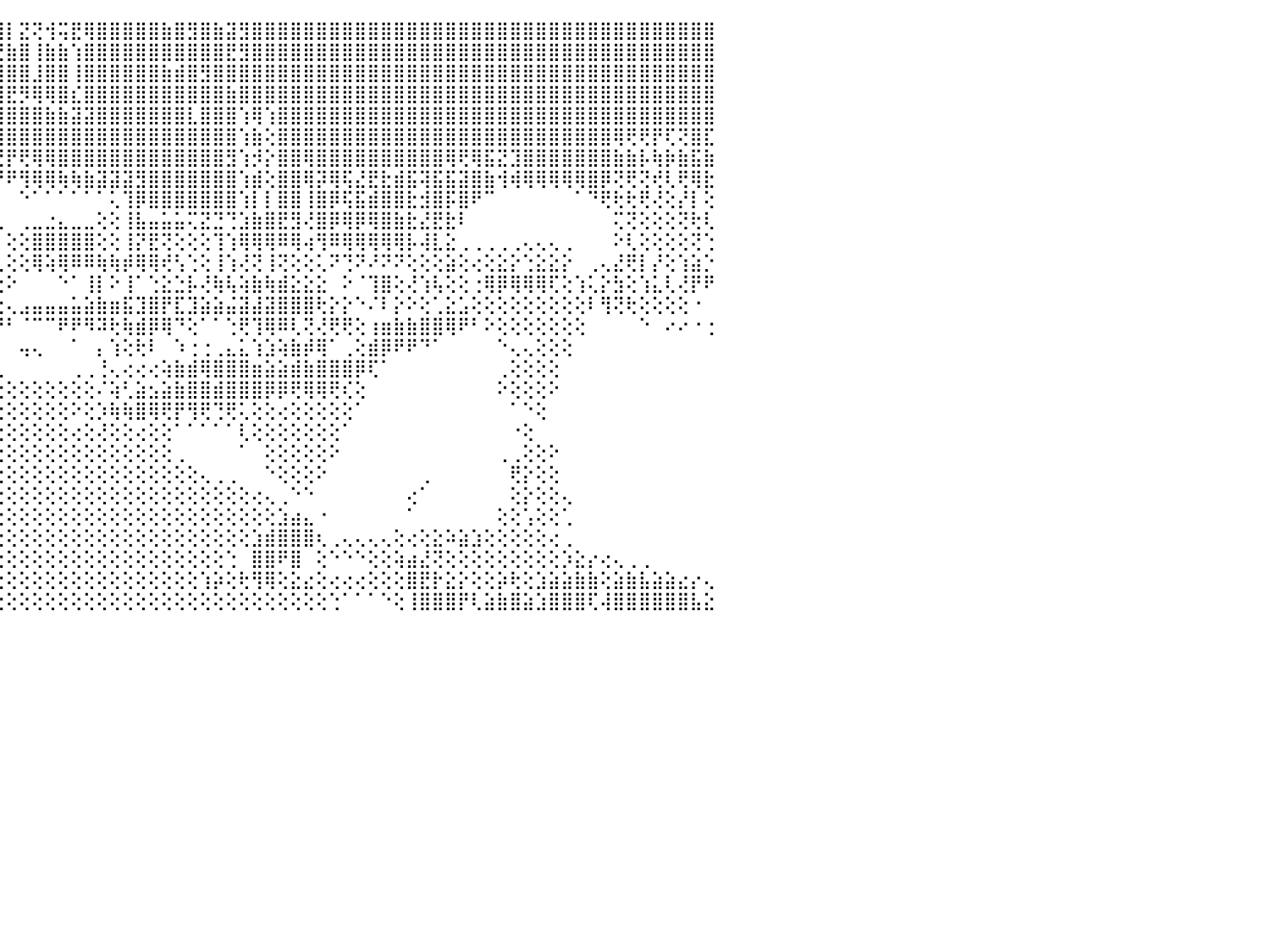

⢕⢔⠄⠑⢙⡁⢕⢕⠕⠑⠀⠀⠀⠀⠀⠀⠀⠀⠀⠀⠀⠀⠀⠀⠀⠙⢻⢿⢿⣿⣿⣿⣿⣿⣇⣿⣿⢝⠟⢻⣿⣿⣑⡕⣿⡇⣝⢝⢺⢭⣟⢿⣿⣿⣿⣿⣿⣷⣿⣻⣿⣷⣽⣻⣿⣿⣿⣿⣿⣿⣿⣿⣿⣿⣿⣿⣿⣿⣿⣿⣿⣿⣿⣿⣿⣿⣿⣿⣿⣿⣿⣿⣿⣿⣿⣿⣿⣿⣿⣿⠀
⢔⠆⡜⣶⡝⢕⠑⠁⠀⠀⠀⠀⠀⠀⠀⠀⠀⠀⠀⠀⠀⠀⠀⠀⠀⠀⠁⢳⣶⣼⣽⣝⡟⢻⢿⣼⣿⣵⢔⢱⣿⣿⡏⠝⢟⣷⣿⢸⣷⣷⢱⣿⣿⣿⣿⣿⣿⣿⣿⣿⣿⣿⣟⣻⣿⣿⣿⣿⣿⣿⣿⣿⣿⣿⣿⣿⣿⣿⣿⣿⣿⣿⣿⣿⣿⣿⣿⣿⣿⣿⣿⣿⣿⣿⣿⣿⣿⣿⣿⣿⠀
⢸⢱⢿⣿⡇⠑⠀⠀⠀⠀⠀⠀⠀⠀⠀⠀⠀⠀⠀⠀⠀⠀⠀⠀⠀⠀⠀⠑⣿⣿⣿⣿⣿⣿⣷⣷⣿⣯⣝⣞⣿⣿⣧⣕⣸⣿⣿⣸⣿⣿⢸⣿⣿⣿⣿⣿⣿⣷⣾⣿⣻⣿⣿⣿⣿⣿⣿⣿⣿⣿⣿⣿⣿⣿⣿⣿⣿⣿⣿⣿⣿⣿⣿⣿⣿⣿⣿⣿⣿⣿⣿⣿⣿⣿⣿⣿⣿⣿⣿⣿⠀
⢸⢸⢸⣸⡕⠀⠀⠀⠀⠀⠀⠀⠀⠀⠀⠀⠀⠀⠀⠀⠀⠀⠀⠀⠀⠀⠀⢀⣿⣿⣿⣿⣿⣿⣿⣿⣿⣿⣿⣿⣿⣿⣷⣯⣽⣟⡻⢿⢿⣿⣎⣿⣿⣿⣿⣿⣿⣿⣿⣿⣿⣿⣷⣿⣿⣿⣿⣿⣿⣿⣿⣿⣿⣿⣿⣿⣿⣿⣿⣿⣿⣿⣿⣿⣿⣿⣿⣿⣿⣿⣿⣿⣿⣿⣿⣿⣿⣿⣿⣿⠀
⢜⢜⢟⢝⠕⠀⠀⠀⠀⠀⠀⠀⠀⠀⠀⠀⠀⠀⠀⠀⠀⠀⠀⠀⠀⢔⢕⣿⡻⣿⣿⣿⣿⣿⣿⣿⣿⣿⣿⣿⣿⣿⣿⣿⣿⣿⣿⣿⣷⣷⣽⣽⣿⣿⣿⣿⣿⣿⣿⣇⣿⣿⣿⢱⢿⢱⣿⣿⣿⣿⣿⣿⣿⣿⣿⣿⣿⣿⣿⣿⣿⣿⣿⣿⣿⣿⣿⣿⣿⣿⣿⣿⣿⣿⣿⣿⣿⣿⣿⣿⠀
⢁⢄⢄⢔⢔⠀⠀⠀⠀⠀⠀⠀⠀⠀⠀⠀⠀⠀⠀⠀⠀⠀⠀⠀⢔⢕⢕⢝⣱⢵⣼⣝⣝⣟⢟⢻⢿⢿⣿⣿⣿⣿⣿⣿⣿⣿⣿⣿⣿⣿⣿⣿⣿⣿⣿⣿⣿⣿⣿⣿⣿⣿⣿⢱⣷⢕⣿⣿⣿⣿⣿⣿⣿⣿⣿⣿⣿⣿⣿⣿⣿⣿⣿⣿⣿⣿⣿⣿⣿⣿⣿⣿⢿⢟⢟⡟⢏⢝⣿⣏⠀
⠕⠑⠑⠑⠁⠀⠀⠀⠀⠀⠀⠀⠀⠀⠀⠀⠀⢄⢄⢄⠀⠀⠀⢄⢅⢕⢕⣕⢅⢟⠘⠟⠟⠿⠿⢿⢿⣷⣷⣷⣵⣽⣽⣝⣟⡟⢟⢿⢿⣿⣿⣿⣿⣿⣿⣿⣿⣿⣿⣿⣿⣿⣻⢱⡺⡕⣿⣿⢿⣿⣿⣿⣿⣿⣿⣿⣿⣿⣿⢿⢟⢿⣯⣝⣹⣿⣿⣿⣿⣿⣿⣿⣷⣷⡧⢷⡷⣷⣯⣷⠀
⠀⠀⠀⠀⠀⠀⠀⠀⠀⠀⠀⠀⠀⠀⠀⠀⢕⢕⢔⢕⢕⢕⢕⢕⢕⢕⢕⢻⢕⢕⠀⠀⠀⠀⠀⠀⠀⠀⠁⠁⠉⠙⠙⠙⠛⠟⢻⢿⢿⢷⢷⣷⣽⣽⣽⣻⣿⣿⣿⣿⣿⣿⣿⢱⣾⢕⣿⣿⢿⡽⢿⢯⣜⣟⣗⣾⣯⢽⣯⣯⣽⣿⣷⢺⢾⢿⢿⢿⢿⢿⣿⡿⢝⢟⢝⢞⢇⢟⢿⣗⠀
⠀⠀⠀⠀⠀⠀⠀⠀⠀⠀⠀⠀⠀⠀⠀⠀⢕⢕⢕⢔⢕⢕⢕⢕⢕⢕⢕⢕⡇⠁⢀⢀⠀⠀⠀⠀⠀⠀⠀⠀⠀⠀⠀⠀⠀⠀⠑⠁⠁⠁⠁⠁⠁⢅⢹⡿⣿⣿⣿⣿⣿⣿⣿⢱⡇⡇⣿⣿⢸⣿⡿⢯⣯⣾⣿⣿⣗⣺⣿⡯⣿⠟⠉⠀⠀⠀⠀⠀⠀⠁⠙⢟⢗⢗⢟⢜⢕⡜⡇⢕⠀
⠀⠄⢐⡀⠀⠄⢀⠀⠀⠀⠀⠀⠀⠀⢀⢔⢕⢕⢕⢕⢕⢕⢕⢕⢕⢕⢕⢕⢇⢕⠕⠕⠕⠕⠕⠑⢕⠀⠀⠀⠀⠀⢀⠀⣄⠀⢀⣀⣐⣄⣀⣀⢕⢕⢸⣧⣤⣥⣥⢍⣝⣙⢙⣱⣷⣿⣟⣻⢜⣿⡿⢿⡿⢿⣿⣷⣗⣜⣟⣗⠇⠀⠀⠀⠀⠀⠀⠀⠀⠀⠀⠀⢍⢝⢕⢕⢕⢝⢗⢇⠀
⠀⣥⣩⡅⢄⠀⠀⠀⠄⢄⢄⢀⢄⢔⢕⢕⢕⢕⢕⢕⢕⢕⢕⢕⢕⢕⢕⢕⢁⢕⢕⢔⢔⢄⢔⠀⠀⢔⢔⢄⢔⠀⠀⠀⠁⢕⢕⣿⣿⣿⣿⣿⢕⢕⢸⡝⣟⢝⢕⢕⢕⢹⢱⢿⢿⢿⠿⢿⢴⢻⠿⢿⢿⢿⢿⢿⡧⢼⣇⣕⢀⢀⢀⢀⢀⢄⢄⢄⢀⠀⠀⠀⠕⢇⢕⢕⢕⢕⢝⢑⠀
⠀⣿⢸⡇⠁⠀⠀⠀⢄⡕⢕⡕⢕⣕⡕⢕⢕⢕⢕⢕⢕⠁⠁⠁⠑⢕⢕⢕⢕⠕⠑⠑⠑⠁⢕⠀⠀⢕⠀⠀⢕⠀⠀⠀⢀⢕⢕⢿⢵⢿⠿⠿⢷⢷⡾⢿⢿⢞⢣⢑⢕⢸⢱⢜⢝⢸⢝⢕⢕⢅⠝⢙⠝⠜⠝⠝⢕⢕⢕⣵⢕⢔⢕⣕⡕⢑⣕⣕⡕⠀⢀⢄⣜⢟⡇⡜⢕⢱⣵⡑⠀
⠀⢻⢜⠕⠀⠀⢀⢄⣼⣿⣾⣿⣿⣿⡇⢕⢕⢕⢕⢕⢕⢄⠀⠀⠐⢱⠄⢕⢕⠀⢀⢀⢀⢀⢀⢄⠀⢕⢄⢄⢕⠄⠀⠀⢔⠕⠀⠀⠀⠑⠁⢸⡇⠕⢸⠁⢑⣕⣑⡧⢜⢷⢧⢵⣷⢷⣾⣕⣕⣕⠀⠕⠈⢹⣿⢕⢜⢱⢧⢕⢕⢐⢿⡿⢿⢿⢿⢏⢕⢱⢅⡕⣳⢕⢱⣅⢇⢜⡟⠟⠀
⠀⠑⠑⠐⢀⢄⠕⠁⠁⠁⠁⠁⠈⠉⠁⠑⢕⢕⢕⢕⢕⢔⢄⢔⠄⢕⡕⣱⢕⠔⢕⠕⠀⢄⢕⠡⠄⠕⢕⢇⢕⢕⠕⠀⢕⢄⣠⣤⣤⣤⣥⣵⣷⣶⣯⣹⣿⡟⣏⣹⣵⣵⣬⣽⣼⣽⣿⣿⣿⢗⡕⡕⠑⠌⠇⡕⠕⢕⢁⣕⣡⢕⢕⢕⢕⢕⢕⢕⢕⢕⠇⢻⢝⢗⢕⢕⢕⢕⠐⠀⠀
⣔⡐⢀⢔⢕⢕⢕⠀⠀⠀⠀⠀⠀⠀⠀⠀⠀⠁⠑⢕⠕⠑⠑⠕⠀⡸⡇⠁⢑⠀⡄⠀⠀⠀⠀⠄⢀⠀⠑⢁⢅⠇⠀⠐⠟⠃⠈⠉⠉⠟⠟⠻⠽⢗⢷⣾⡿⢿⠙⢕⠁⠁⢑⢟⢹⢿⠿⢇⢝⢜⢟⢟⢕⢰⣶⣷⣷⣿⣿⢿⠟⠃⠕⢕⢕⢕⢕⢕⢕⢕⠀⠀⠀⠀⠑⠀⠔⠔⠐⢐⠀
⢿⢟⠕⠁⠀⠑⠁⠀⠀⠀⠀⠀⠀⠀⠀⠀⠀⠁⠔⢄⢄⠀⠠⡀⢀⢸⡇⠑⠄⠲⠖⠃⠀⠀⠀⠀⠔⠀⠁⠁⠁⠳⢔⢔⠀⠀⢤⢄⠀⠀⠁⠀⡄⢱⢕⢗⠇⠀⠱⢐⢐⢀⣄⣅⢱⣱⢵⣷⡾⢿⠁⢀⢕⣾⡿⠟⠟⠙⠁⠀⠀⠀⠀⠑⢄⢄⢕⢕⢕⠀⠀⠀⠀⠀⠀⠀⠀⠀⠀⠀⠀
⠉⠁⠀⠀⠀⠀⠀⠀⠀⠀⠀⠀⠀⠀⠀⠀⠀⠀⠀⠀⠁⢄⢀⠈⠳⢕⣇⡄⢀⠀⢁⢄⢄⢄⢄⢄⣔⣔⣔⣔⣄⢔⢕⢕⢀⠀⠀⠀⠀⠀⢀⢀⢘⢄⢔⢔⢔⢵⣷⣾⢿⣿⣿⣿⣶⣵⣵⣾⣷⣿⣿⣿⡿⢏⠁⠀⠀⠀⠀⠀⠀⠀⠀⢀⢕⢕⢕⢕⠀⠀⠀⠀⠀⠀⠀⠀⠀⠀⠀⠀⠀
⠁⠀⠀⠀⠀⠀⠀⠀⠀⠀⠀⠀⠀⠀⠀⠀⠀⠀⠀⠀⠀⠀⠁⠐⢕⢕⢝⢕⢕⣱⣵⣕⣗⣗⢟⢻⢿⢟⢟⢇⢕⢕⢕⢕⢕⢕⢕⢕⢕⢕⢕⢕⠌⢵⢃⣵⣢⣵⣷⣿⣿⣾⣿⣿⣿⡿⡿⢟⢿⢿⢟⢎⢕⠀⠀⠀⠀⠀⠀⠀⠀⠀⠀⠕⢕⢕⢕⠕⠀⠀⠀⠀⠀⠀⠀⠀⠀⠀⠀⠀⠀
⠀⠀⠀⠀⠀⠀⠀⠀⠀⠀⠀⠀⠀⠀⠀⠀⠀⠀⠀⠀⠀⠀⠀⠀⠑⢕⢕⢕⢪⢽⢝⢕⢕⢕⢕⢕⢕⢕⢕⢕⢕⢕⢕⢕⢕⢕⢕⢕⢕⢕⠕⢕⡱⢷⢷⣿⢿⢟⡟⢻⢟⢙⢟⢅⢕⢕⢔⢕⢕⢕⢕⢕⠁⠀⠀⠀⠀⠀⠀⠀⠀⠀⠀⠀⠁⠑⢕⠀⠀⠀⠀⠀⠀⠀⠀⠀⠀⠀⠀⠀⠀
⠀⠀⠀⠀⠀⠀⠀⠀⠀⠀⠀⠀⠀⠀⠀⠀⠀⠀⠀⠀⠀⠀⠀⠀⠀⠁⢕⢕⢕⢕⢕⢕⢕⢕⢕⢕⢕⢕⢕⢕⢕⢕⢕⢕⢕⢕⢕⢕⢕⢕⢔⢕⢜⢕⢕⢔⢕⢕⠁⠁⠁⠁⠁⢇⢕⢕⢕⢕⢕⢕⢕⠁⠀⠀⠀⠀⠀⠀⠀⠀⠀⠀⠀⠀⠐⢕⠀⠀⠀⠀⠀⠀⠀⠀⠀⠀⠀⠀⠀⠀⠀
⠀⠀⠀⠀⠀⠀⠀⠀⠀⠀⠀⠀⠀⠀⠀⠀⠀⠀⠀⠀⠀⠀⠀⠀⠀⠀⢕⢕⢕⢕⢕⢕⢕⢕⢕⢕⢕⢕⢕⢕⢕⢕⢕⢕⢕⢕⢕⢕⢕⢕⢕⢕⢕⢕⢕⢕⢕⢕⢀⠀⠀⠀⠀⠁⠀⢕⢕⢕⢕⢕⠕⠀⠀⠀⠀⠀⠀⠀⠀⠀⠀⠀⠀⢀⢀⢕⢕⠕⠀⠀⠀⠀⠀⠀⠀⠀⠀⠀⠀⠀⠀
⠀⠀⠀⠀⠀⠀⠀⠀⠀⠀⠀⠀⠀⠀⠀⠀⠀⠀⠀⠀⠀⠀⠀⠀⠀⠀⢕⢕⢕⢕⢕⢕⢕⢕⢕⢕⢕⢕⢕⢕⢕⢕⢕⢕⢕⢕⢕⢕⢕⢕⢕⢕⢕⢕⢕⢕⢕⢕⢕⢕⢄⢀⢀⠀⠀⠑⢕⢕⢕⠕⠀⠀⠀⠀⠀⠀⠀⢀⠀⠀⠀⠀⠀⠀⢟⡕⢕⢕⠀⠀⠀⠀⠀⠀⠀⠀⠀⠀⠀⠀⠀
⠀⠀⠀⠀⠀⠀⠀⠀⠀⠀⠀⠀⠀⠀⠀⠀⠀⠀⠀⠀⠀⠀⠀⠀⠀⠀⠁⢕⢕⢕⢕⢕⢕⢕⢕⢕⢕⢕⢕⢕⢕⢕⢕⢕⢕⢕⢕⢕⢕⢕⢕⢕⢕⢕⢕⢕⢕⢕⢕⢕⢕⢕⢕⢕⢔⢄⢀⠑⠑⠀⠀⠀⠀⠀⠀⠀⢔⠁⠀⠀⠀⠀⠀⠀⢕⡕⢕⢕⢄⠀⠀⠀⠀⠀⠀⠀⠀⠀⠀⠀⠀
⠀⠀⠀⠀⠀⠀⠀⠀⠀⠀⠀⠀⠀⠀⠀⠀⠀⠀⠀⠀⠀⠀⠀⠀⠀⠀⠀⢕⢕⢕⢕⢕⢕⢕⢕⢕⢕⢕⢕⢕⢕⢕⢕⢕⢕⢕⢕⢕⢕⢕⢕⢕⢕⢕⢕⢕⢕⢕⢕⢕⢕⢕⢕⢕⢕⢕⣱⣴⣄⠐⠀⠀⠀⠀⠀⠀⠁⠀⠀⠀⠀⠀⠀⢕⢕⢡⢕⢕⢁⠀⠀⠀⠀⠀⠀⠀⠀⠀⠀⠀⠀
⠀⠀⠀⠀⠀⠀⠀⠀⠀⠀⠀⠀⠀⠀⠀⠀⠀⠀⠀⠀⠀⠀⠀⠀⠀⠀⠀⠁⢕⢕⢕⢕⢕⢕⢕⢕⢕⢕⢕⢕⢕⢕⢕⢕⢕⢕⢕⢕⢕⢕⢕⢕⢕⢕⢕⢕⢕⢕⢕⢕⢕⢕⢕⢕⣱⣾⣿⣿⣿⢆⢀⢄⢄⢄⢄⢕⢔⢕⣕⠵⣵⣱⢕⢕⢕⢕⢕⢔⢀⠀⠀⠀⠀⠀⠀⠀⠀⠀⠀⠀⠀
⠀⠀⠀⠀⠀⠀⠀⠀⠀⠀⠀⠀⠀⠀⠀⠀⠀⠀⠀⠀⠀⠀⠀⠀⠀⠀⠀⢀⢕⢕⢕⢕⢕⢕⢕⢕⢕⢕⢕⢕⢕⢕⢕⢕⢕⢕⢕⢕⢕⢕⢕⢕⢕⢕⢕⢕⢕⢕⢕⢕⢕⢕⢑⠀⣿⣿⠟⣿⠀⢕⠑⠑⠑⢕⢕⢵⣴⣜⢝⢕⢕⢕⢕⢕⢕⢕⢕⢕⡱⣕⡔⢔⢄⢀⢀⠀⠀⠀⠀⠀⠀
⠀⠀⠀⠀⠀⠀⠀⠀⠀⠀⠀⠀⠀⠀⠀⠀⠀⠀⠀⠀⠀⠀⠀⠀⢀⢄⢔⠑⢕⢕⢕⢕⢕⢕⢕⢕⢕⢕⢕⢕⢕⢕⢕⢕⢕⢕⢕⢕⢕⢕⢕⢕⢕⢕⢕⢕⢕⢕⢕⢕⢱⡵⢕⢗⢻⢿⢕⣕⣔⢕⢔⢔⢔⢕⢕⢕⣿⣟⡗⣕⡕⢕⢕⡵⢗⢕⣱⣵⣵⣷⣷⢕⣵⣷⣧⣵⣵⣔⡔⢄⠀
⠀⠀⠀⠀⠀⠀⠀⠀⠀⠀⠀⠀⠀⠀⠀⠀⠀⠀⠀⠀⠀⠀⢄⢔⠑⢁⢔⠕⢁⢕⢕⢕⢕⢕⢕⢕⢕⢕⢕⢕⢕⢕⢕⢕⢕⢕⢕⢕⢕⢕⢕⢕⢕⢕⢕⢕⢕⢕⢕⢕⢕⢕⢕⢕⢕⢕⢕⢕⢕⢕⢑⠁⠁⠁⠑⢕⢸⣿⣿⣿⡟⢇⣵⣷⣿⣵⣱⣿⣿⣿⢏⢼⣿⣿⣿⣿⣿⣿⣧⣕⠀
⠀⠀⠀⠀⠀⠀⠀⠀⠀⠀⠀⠀⠀⠀⠀⠀⠀⠀⠀⠀⠀⠀⠀⠀⠀⠀⠀⠀⠀⠀⠀⠀⠀⠀⠀⠀⠀⠀⠀⠀⠀⠀⠀⠀⠀⠀⠀⠀⠀⠀⠀⠀⠀⠀⠀⠀⠀⠀⠀⠀⠀⠀⠀⠀⠀⠀⠀⠀⠀⠀⠀⠀⠀⠀⠀⠀⠀⠀⠀⠀⠀⠀⠀⠀⠀⠀⠀⠀⠀⠀⠀⠀⠀⠀⠀⠀⠀⠀⠀⠀⠀